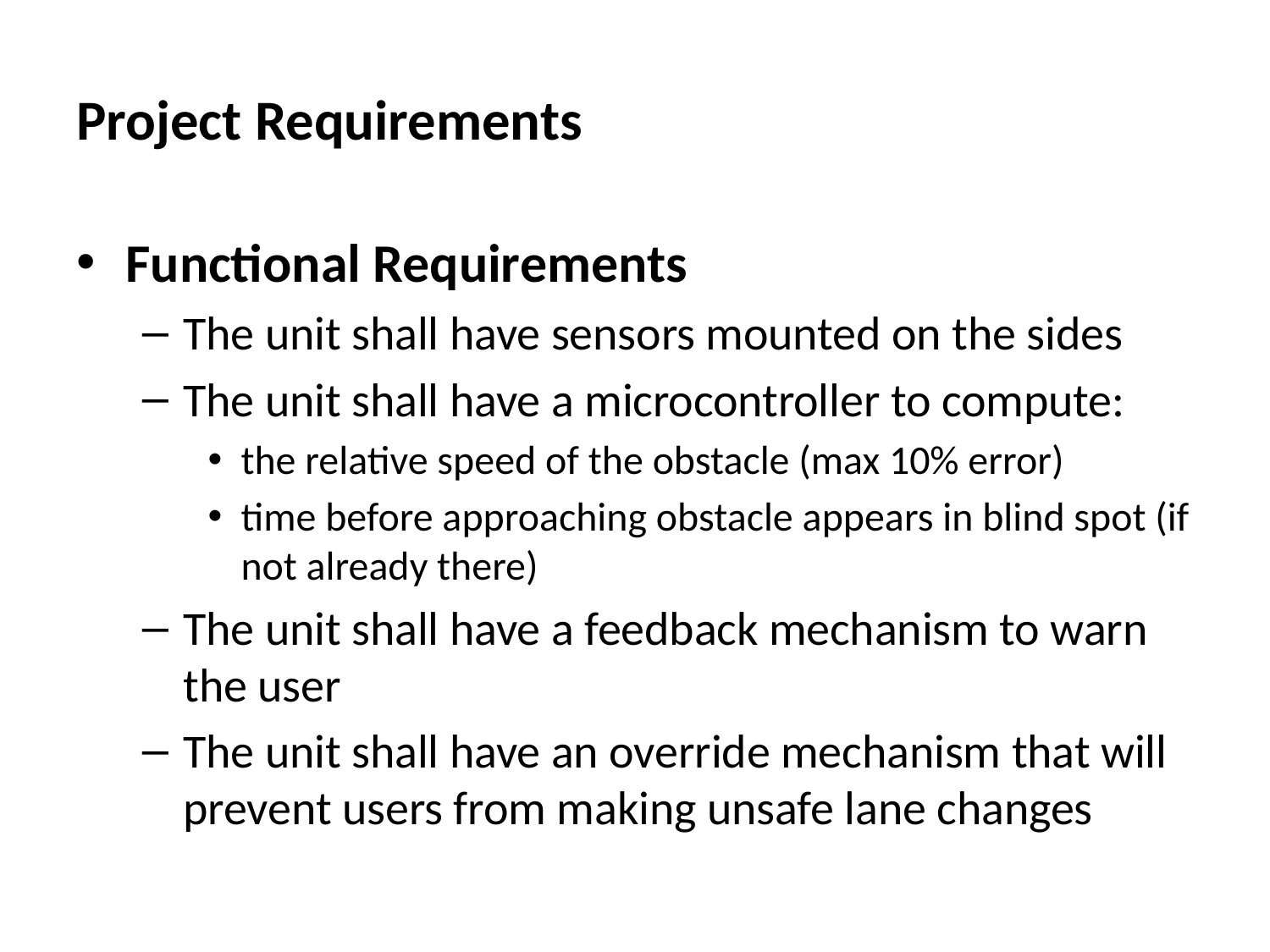

# Project Requirements
Functional Requirements
The unit shall have sensors mounted on the sides
The unit shall have a microcontroller to compute:
the relative speed of the obstacle (max 10% error)
time before approaching obstacle appears in blind spot (if not already there)
The unit shall have a feedback mechanism to warn the user
The unit shall have an override mechanism that will prevent users from making unsafe lane changes